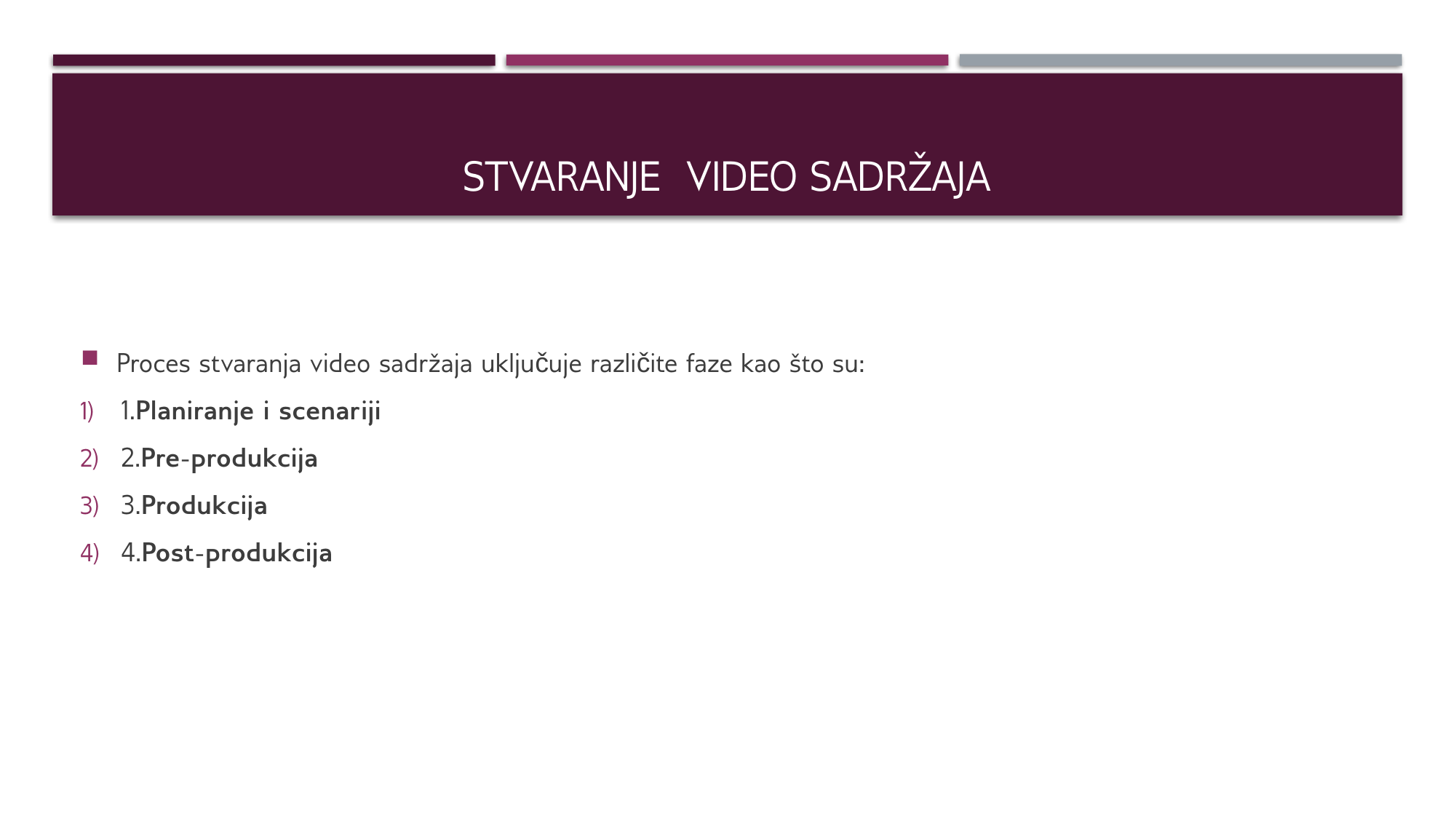

# Stvaranje  video sadržaja
Proces stvaranja video sadržaja uključuje različite faze kao što su:
1.Planiranje i scenariji
2.Pre-produkcija
3.Produkcija
4.Post-produkcija